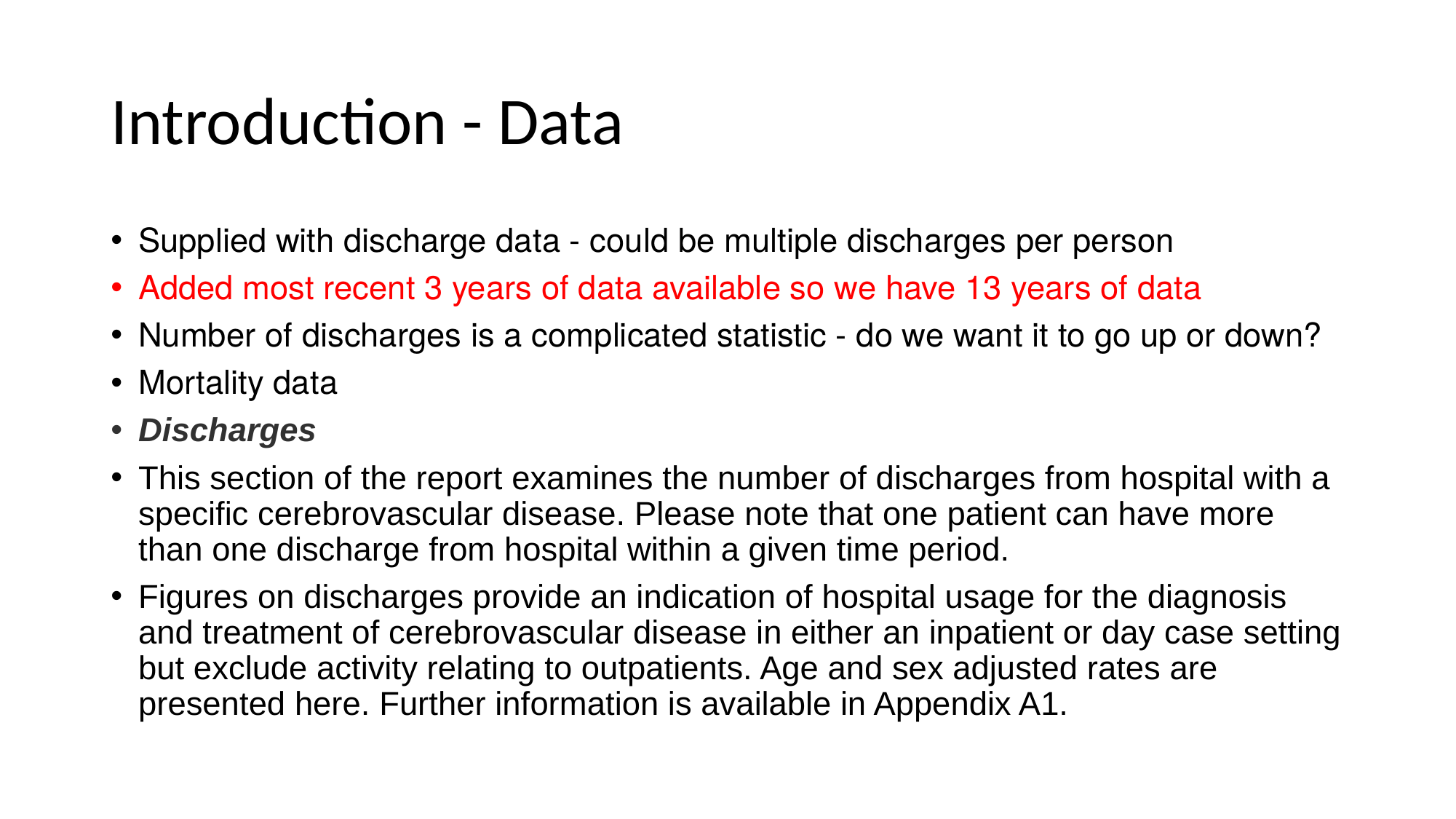

# Introduction - Data
Supplied with discharge data - could be multiple discharges per person
Added most recent 3 years of data available so we have 13 years of data
Number of discharges is a complicated statistic - do we want it to go up or down?
Mortality data
Discharges
This section of the report examines the number of discharges from hospital with a specific cerebrovascular disease. Please note that one patient can have more than one discharge from hospital within a given time period.
Figures on discharges provide an indication of hospital usage for the diagnosis and treatment of cerebrovascular disease in either an inpatient or day case setting but exclude activity relating to outpatients. Age and sex adjusted rates are presented here. Further information is available in Appendix A1.